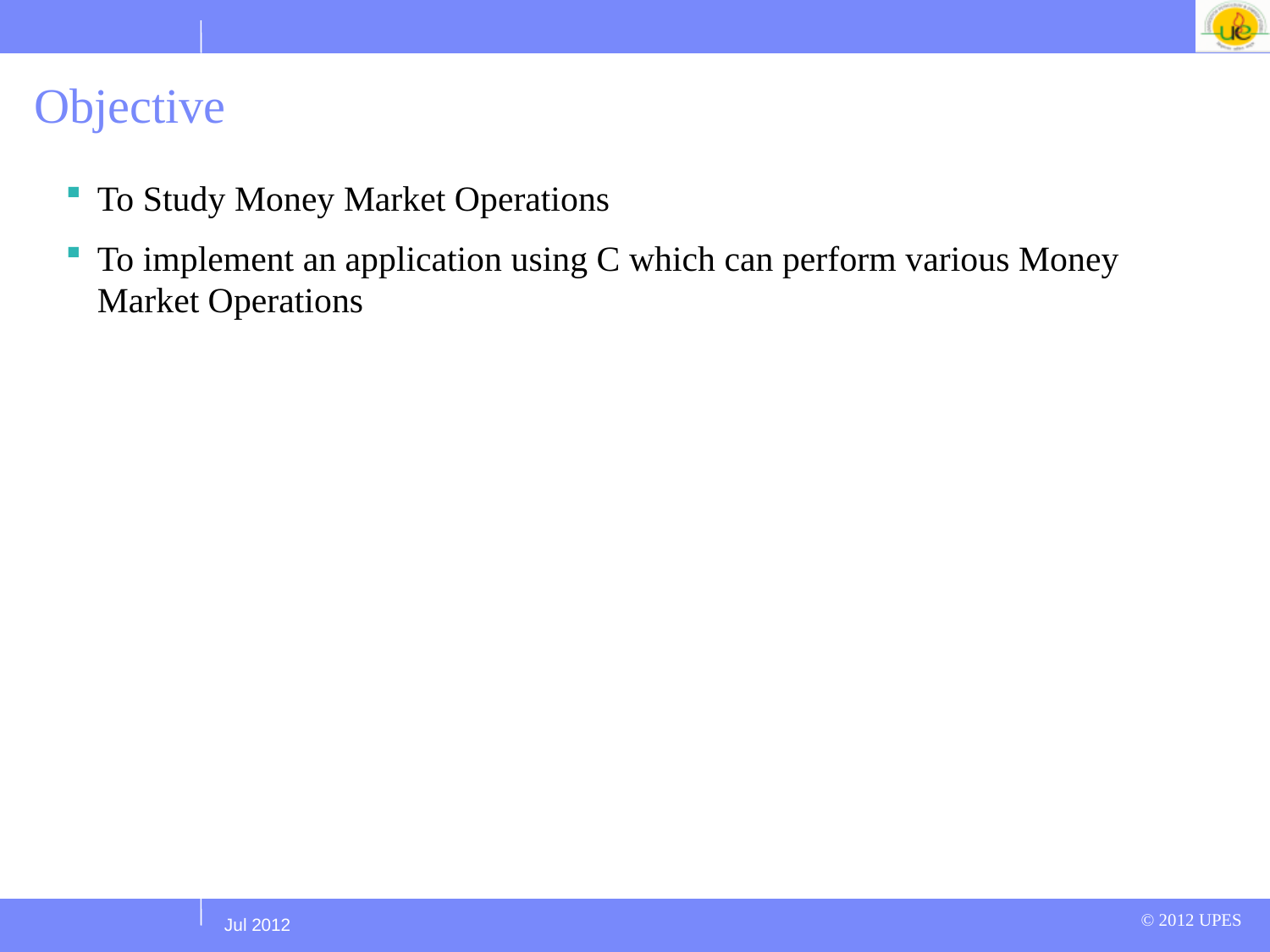

# Objective
To Study Money Market Operations
To implement an application using C which can perform various Money Market Operations